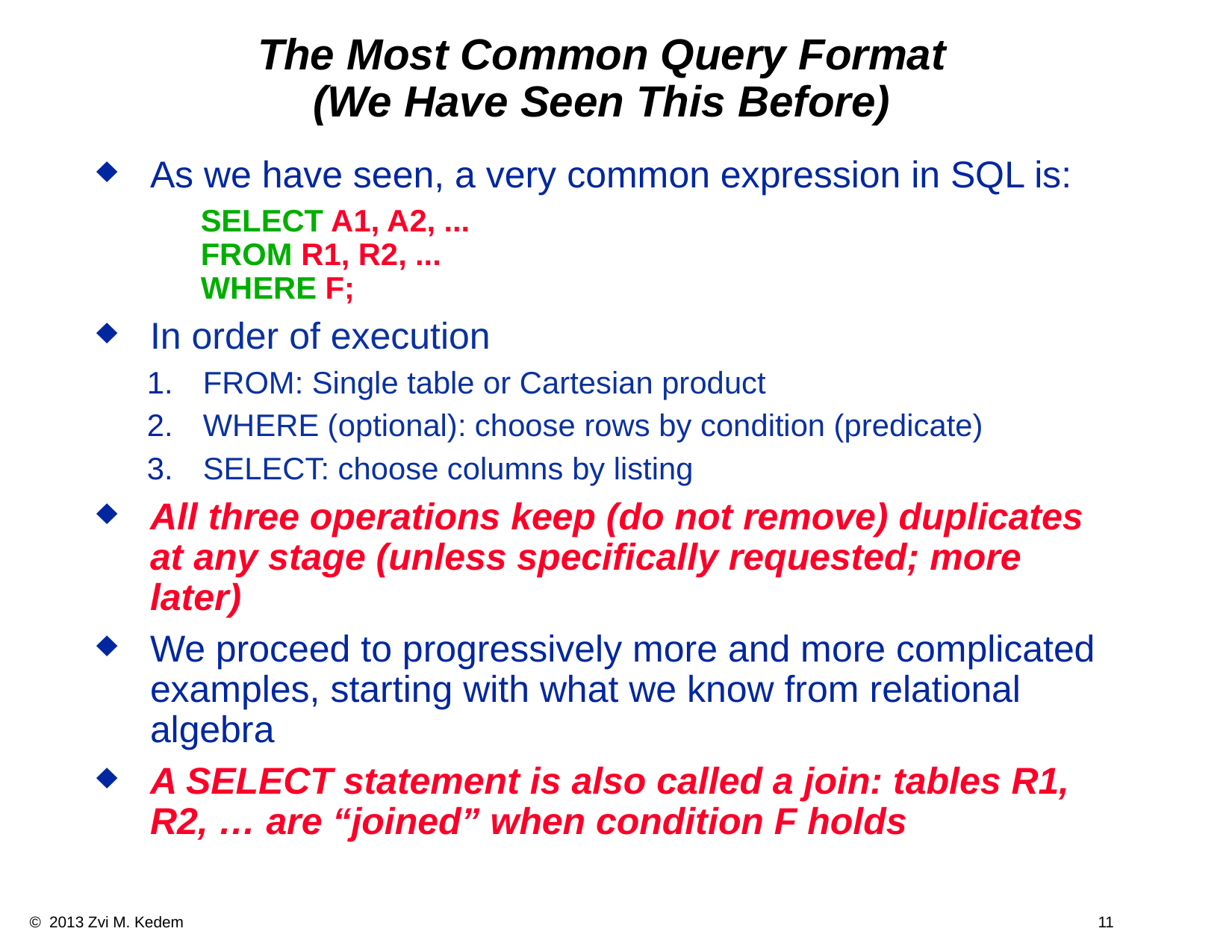

# The Most Common Query Format (We Have Seen This Before)
As we have seen, a very common expression in SQL is:
	SELECT A1, A2, ...
FROM R1, R2, ...
WHERE F;
In order of execution
FROM: Single table or Cartesian product
WHERE (optional): choose rows by condition (predicate)
SELECT: choose columns by listing
All three operations keep (do not remove) duplicates at any stage (unless specifically requested; more later)
We proceed to progressively more and more complicated examples, starting with what we know from relational algebra
A SELECT statement is also called a join: tables R1, R2, … are “joined” when condition F holds